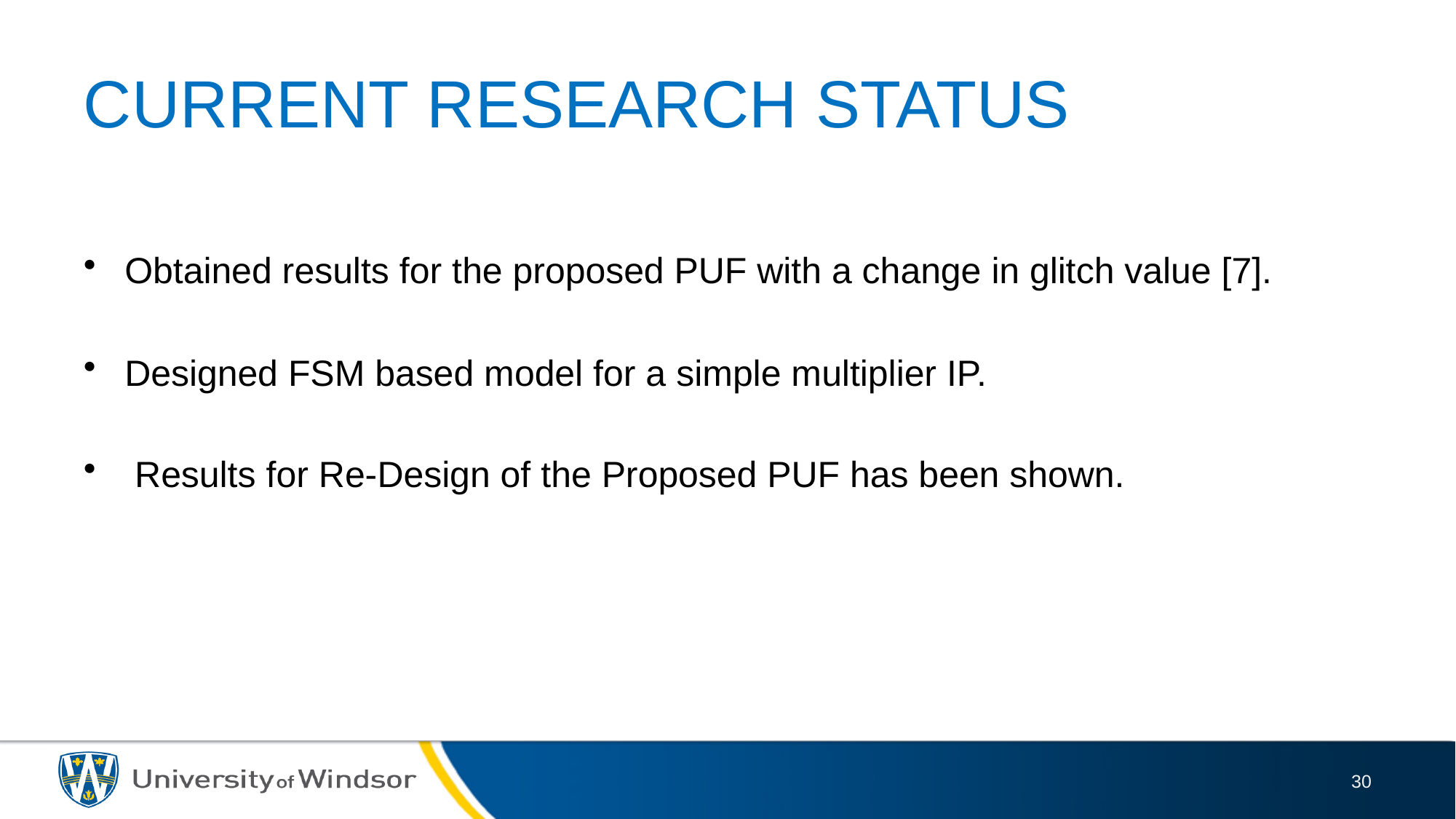

# CURRENT RESEARCH STATUS

Obtained results for the proposed PUF with a change in glitch value [7].

Designed FSM based model for a simple multiplier IP.

 Results for Re-Design of the Proposed PUF has been shown.

30